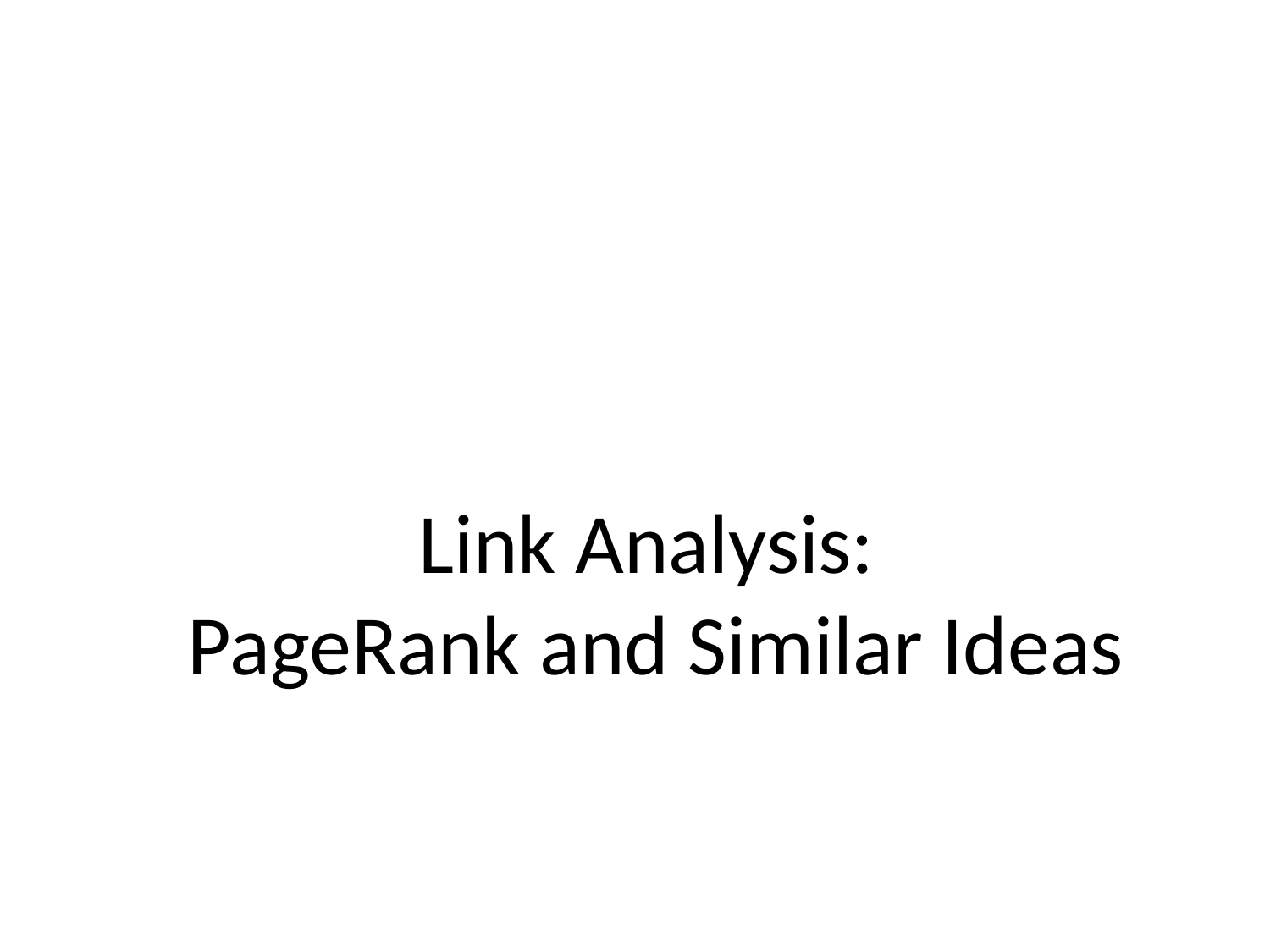

# Link Analysis: PageRank and Similar Ideas